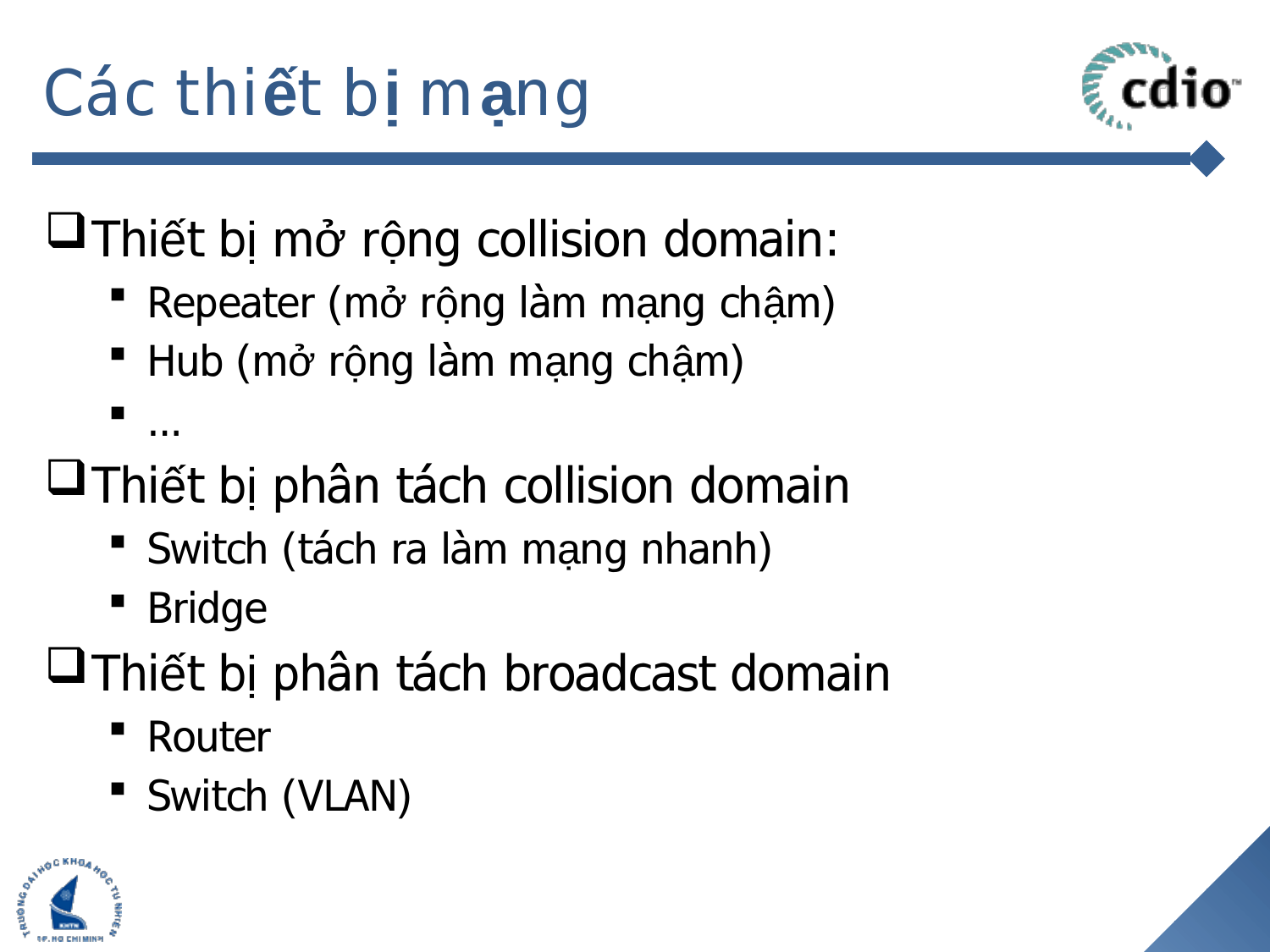

# Các thiết bị mạng
Thiết bị mở rộng collision domain:
Repeater (mở rộng làm mạng chậm)
Hub (mở rộng làm mạng chậm)
…
Thiết bị phân tách collision domain
Switch (tách ra làm mạng nhanh)
Bridge
Thiết bị phân tách broadcast domain
Router
Switch (VLAN)